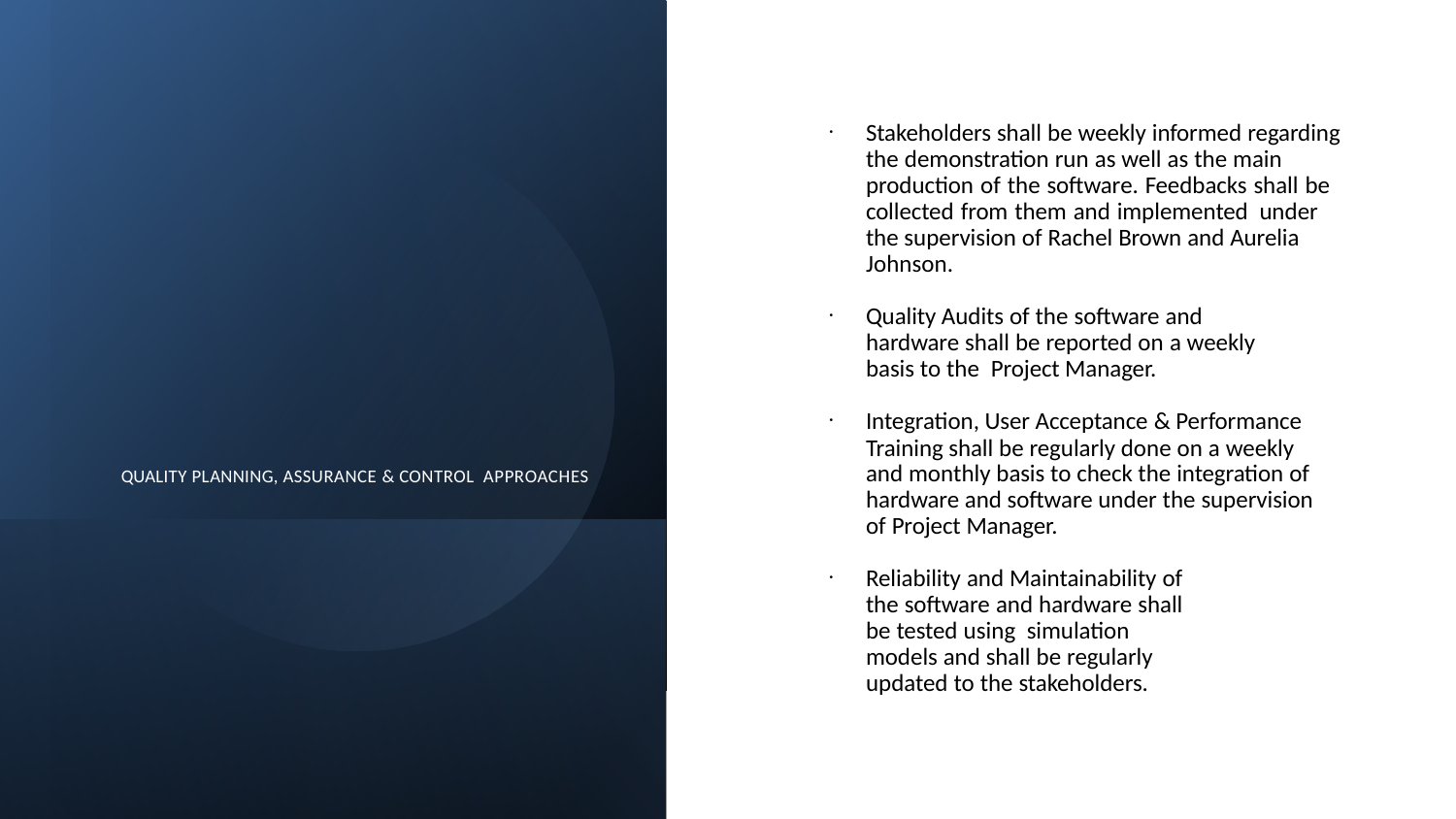

Stakeholders shall be weekly informed regarding the demonstration run as well as the main  production of the software. Feedbacks shall be collected from them and implemented  under the supervision of Rachel Brown and Aurelia Johnson.

Quality Audits of the software and hardware shall be reported on a weekly basis to the  Project Manager.

Integration, User Acceptance & Performance Training shall be regularly done on a weekly  and monthly basis to check the integration of hardware and software under the supervision  of Project Manager.

Reliability and Maintainability of the software and hardware shall be tested using  simulation models and shall be regularly updated to the stakeholders.

# QUALITY PLANNING, ASSURANCE & CONTROL  APPROACHES